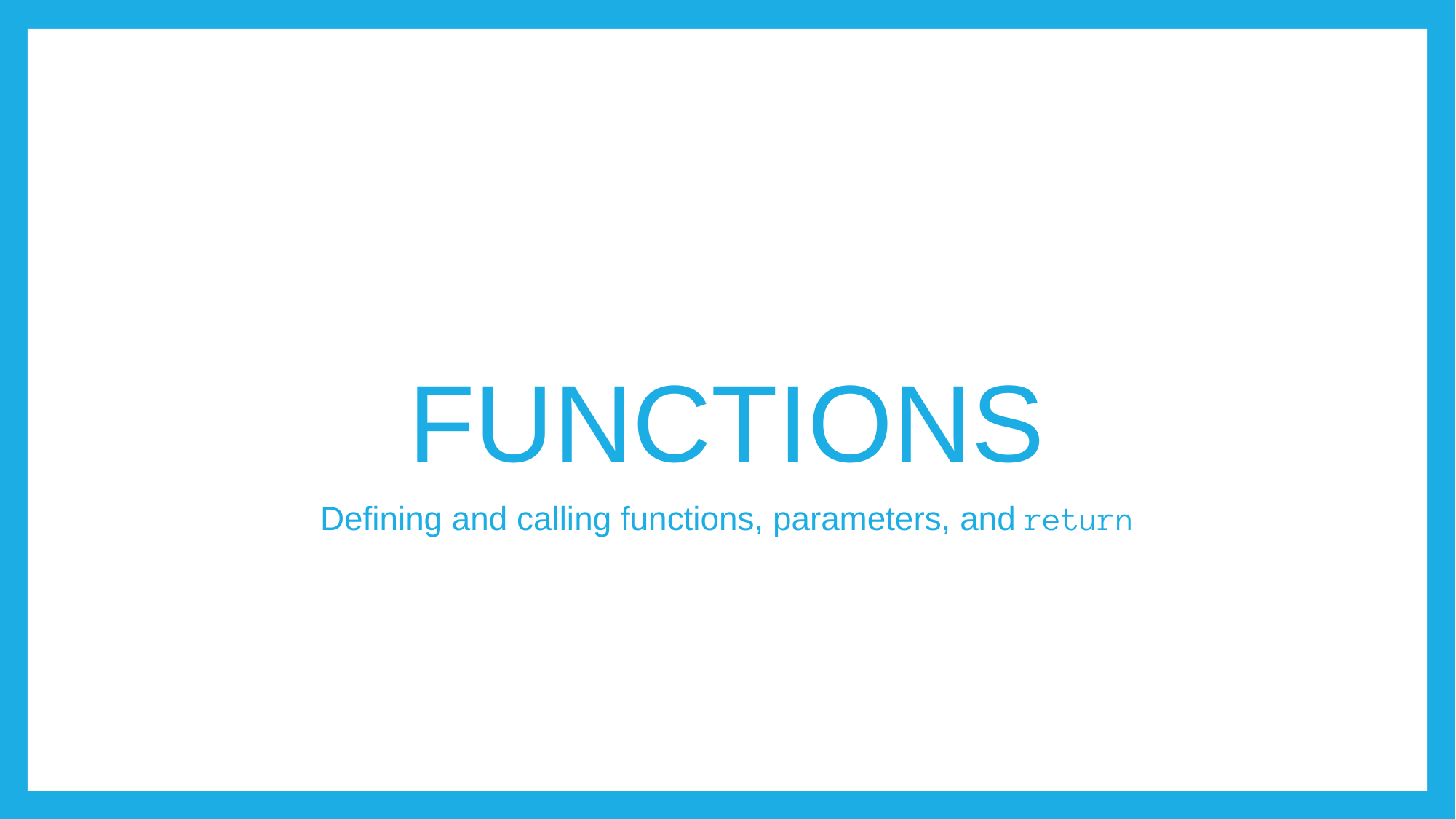

# Functions
Defining and calling functions, parameters, and return